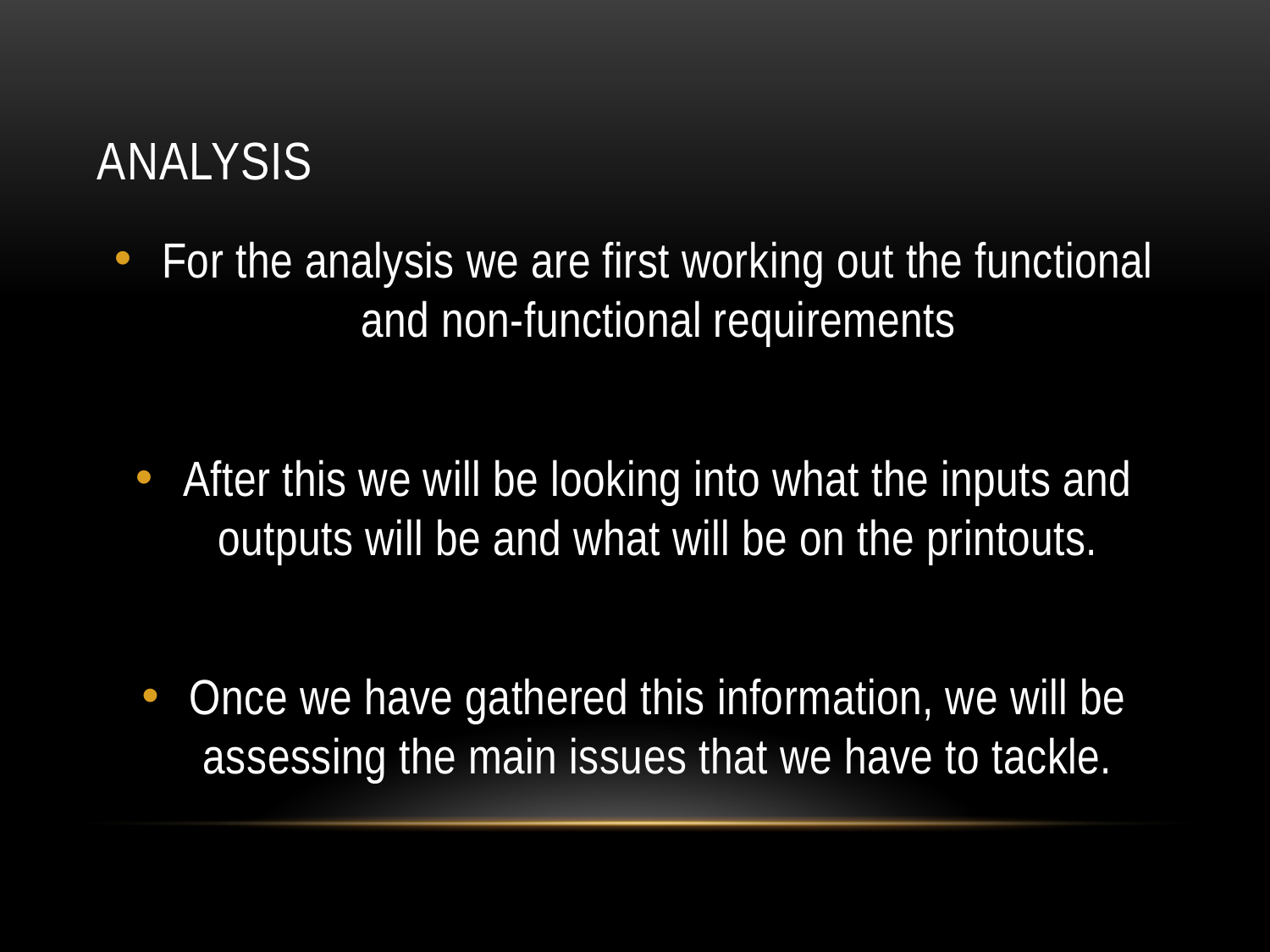

# Analysis
For the analysis we are first working out the functional and non-functional requirements

After this we will be looking into what the inputs and outputs will be and what will be on the printouts.

Once we have gathered this information, we will be assessing the main issues that we have to tackle.